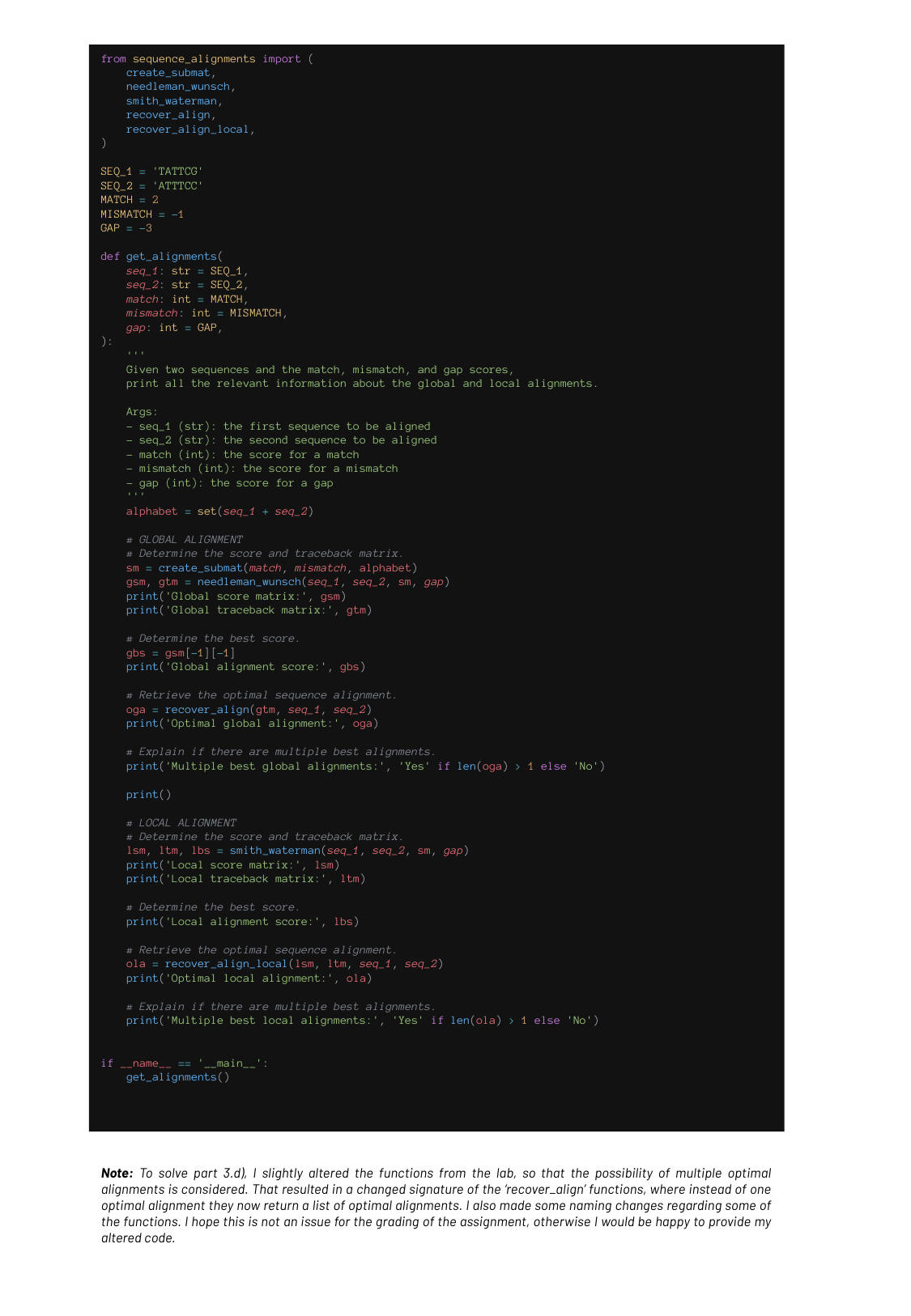

from sequence_alignments import (
    create_submat,
    needleman_wunsch,
    smith_waterman,
    recover_align,
    recover_align_local,
)
SEQ_1 = 'TATTCG'
SEQ_2 = 'ATTTCC'
MATCH = 2
MISMATCH = -1
GAP = -3
def get_alignments(
    seq_1: str = SEQ_1,
    seq_2: str = SEQ_2,
    match: int = MATCH,
    mismatch: int = MISMATCH,
    gap: int = GAP,
):
    '''
    Given two sequences and the match, mismatch, and gap scores,
    print all the relevant information about the global and local alignments.
    Args:
    - seq_1 (str): the first sequence to be aligned
    - seq_2 (str): the second sequence to be aligned
    - match (int): the score for a match
    - mismatch (int): the score for a mismatch
    - gap (int): the score for a gap
    '''
    alphabet = set(seq_1 + seq_2)
    # GLOBAL ALIGNMENT
    # Determine the score and traceback matrix.
    sm = create_submat(match, mismatch, alphabet)
    gsm, gtm = needleman_wunsch(seq_1, seq_2, sm, gap)
    print('Global score matrix:', gsm)
    print('Global traceback matrix:', gtm)

    # Determine the best score.
    gbs = gsm[-1][-1]
    print('Global alignment score:', gbs)

    # Retrieve the optimal sequence alignment.
    oga = recover_align(gtm, seq_1, seq_2)
    print('Optimal global alignment:', oga)
    # Explain if there are multiple best alignments.
    print('Multiple best global alignments:', 'Yes' if len(oga) > 1 else 'No')
    print()
    # LOCAL ALIGNMENT
    # Determine the score and traceback matrix.
    lsm, ltm, lbs = smith_waterman(seq_1, seq_2, sm, gap)
    print('Local score matrix:', lsm)
    print('Local traceback matrix:', ltm)

    # Determine the best score.
    print('Local alignment score:', lbs)

    # Retrieve the optimal sequence alignment.
    ola = recover_align_local(lsm, ltm, seq_1, seq_2)
    print('Optimal local alignment:', ola)

    # Explain if there are multiple best alignments.
    print('Multiple best local alignments:', 'Yes' if len(ola) > 1 else 'No')
if __name__ == '__main__':
    get_alignments()

Note: To solve part 3.d), I slightly altered the functions from the lab, so that the possibility of multiple optimal alignments is considered. That resulted in a changed signature of the ‘recover_align’ functions, where instead of one optimal alignment they now return a list of optimal alignments. I also made some naming changes regarding some of the functions. I hope this is not an issue for the grading of the assignment, otherwise I would be happy to provide my altered code.